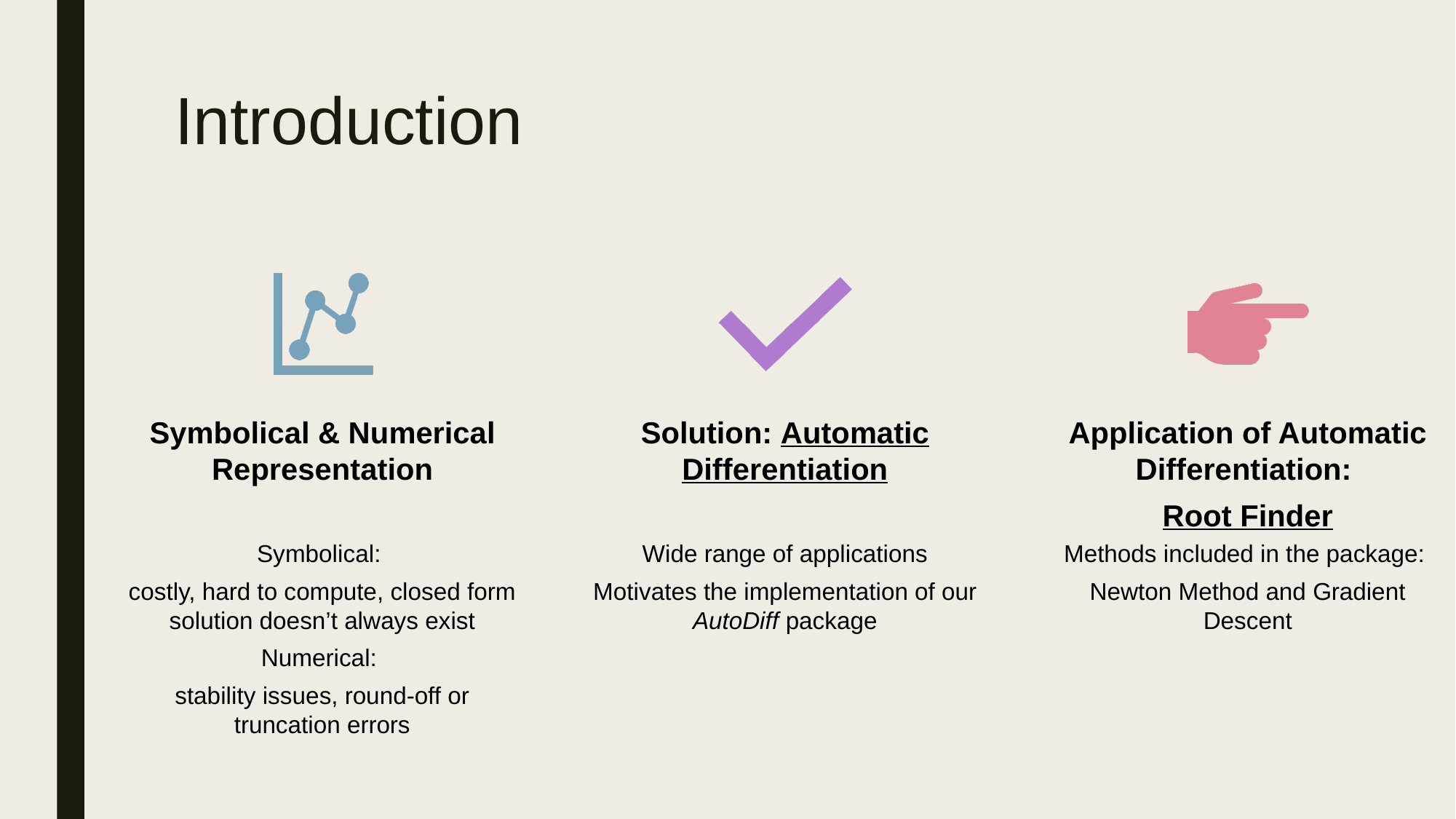

# Introduction
Symbolical & Numerical Representation
Symbolical:
costly, hard to compute, closed form solution doesn’t always exist
Numerical:
stability issues, round-off or truncation errors
Solution: Automatic Differentiation
Wide range of applications
Motivates the implementation of our AutoDiff package
Application of Automatic Differentiation:
Root Finder
Methods included in the package:
Newton Method and Gradient Descent